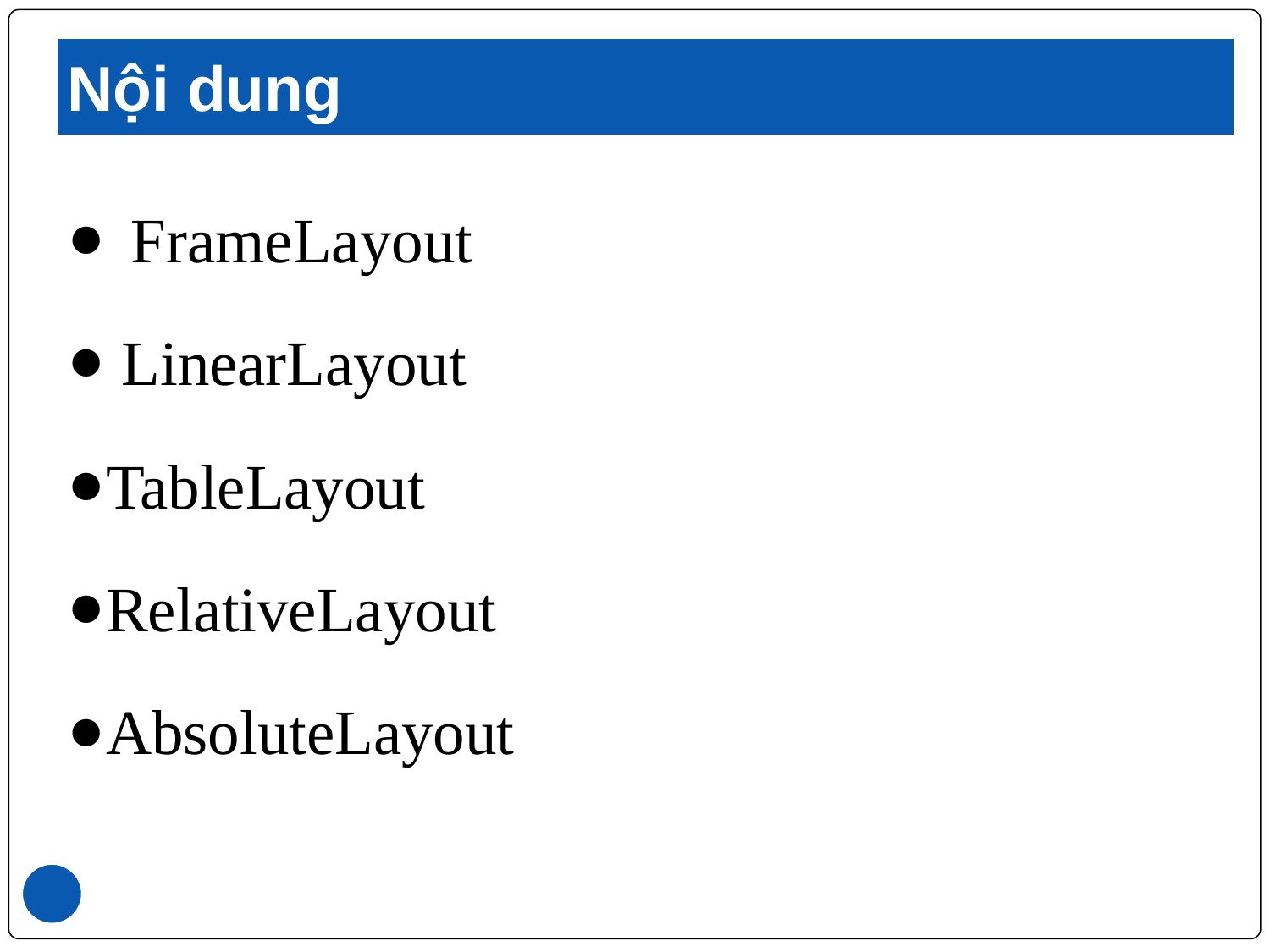

# Nội dung
FrameLayout
 LinearLayout
TableLayout
RelativeLayout
AbsoluteLayout